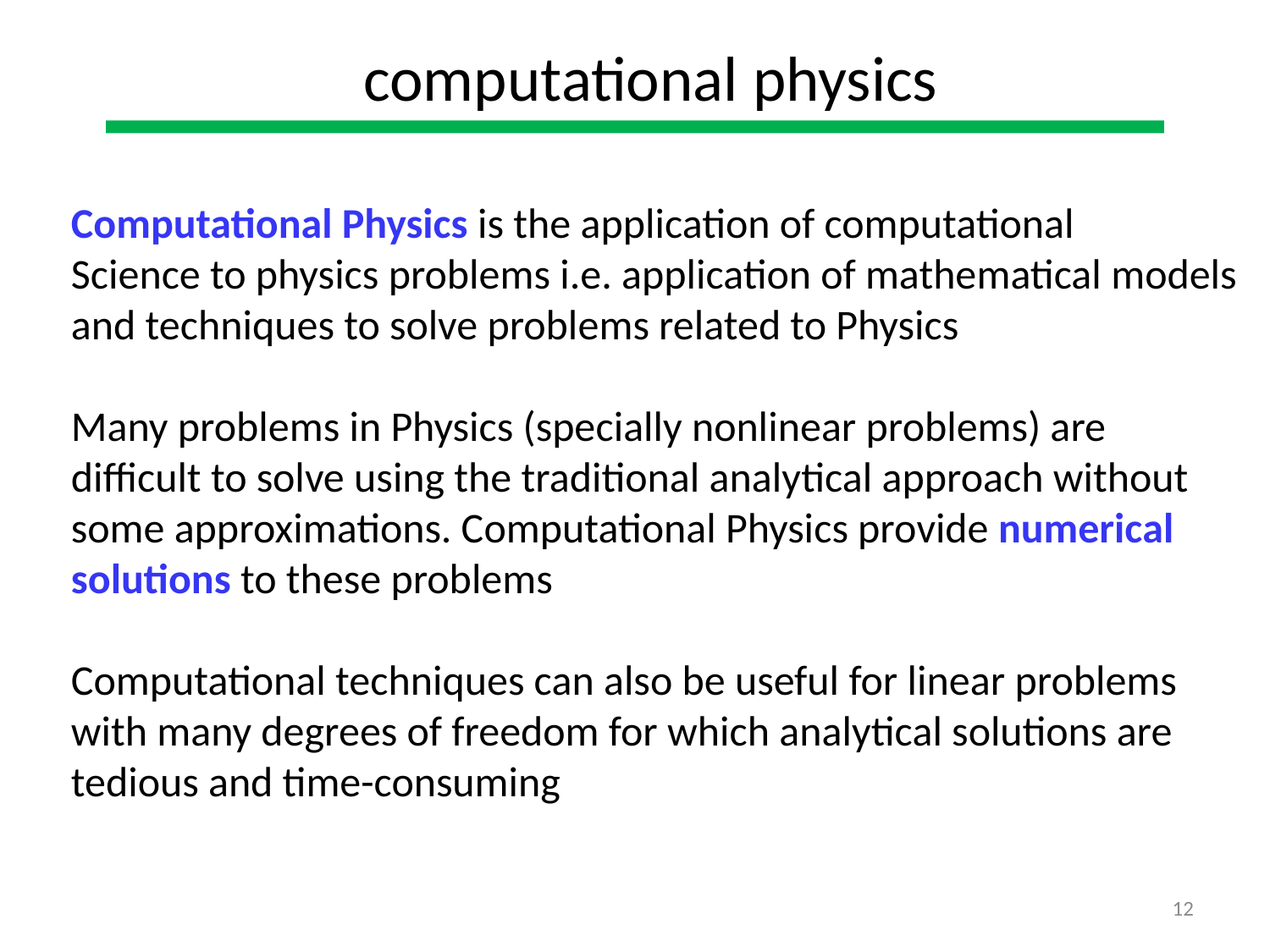

computational physics

Computational Physics is the application of computational
Science to physics problems i.e. application of mathematical models
and techniques to solve problems related to Physics

Many problems in Physics (specially nonlinear problems) are
difficult to solve using the traditional analytical approach without
some approximations. Computational Physics provide numerical
solutions to these problems

Computational techniques can also be useful for linear problems
with many degrees of freedom for which analytical solutions are
tedious and time-consuming

12